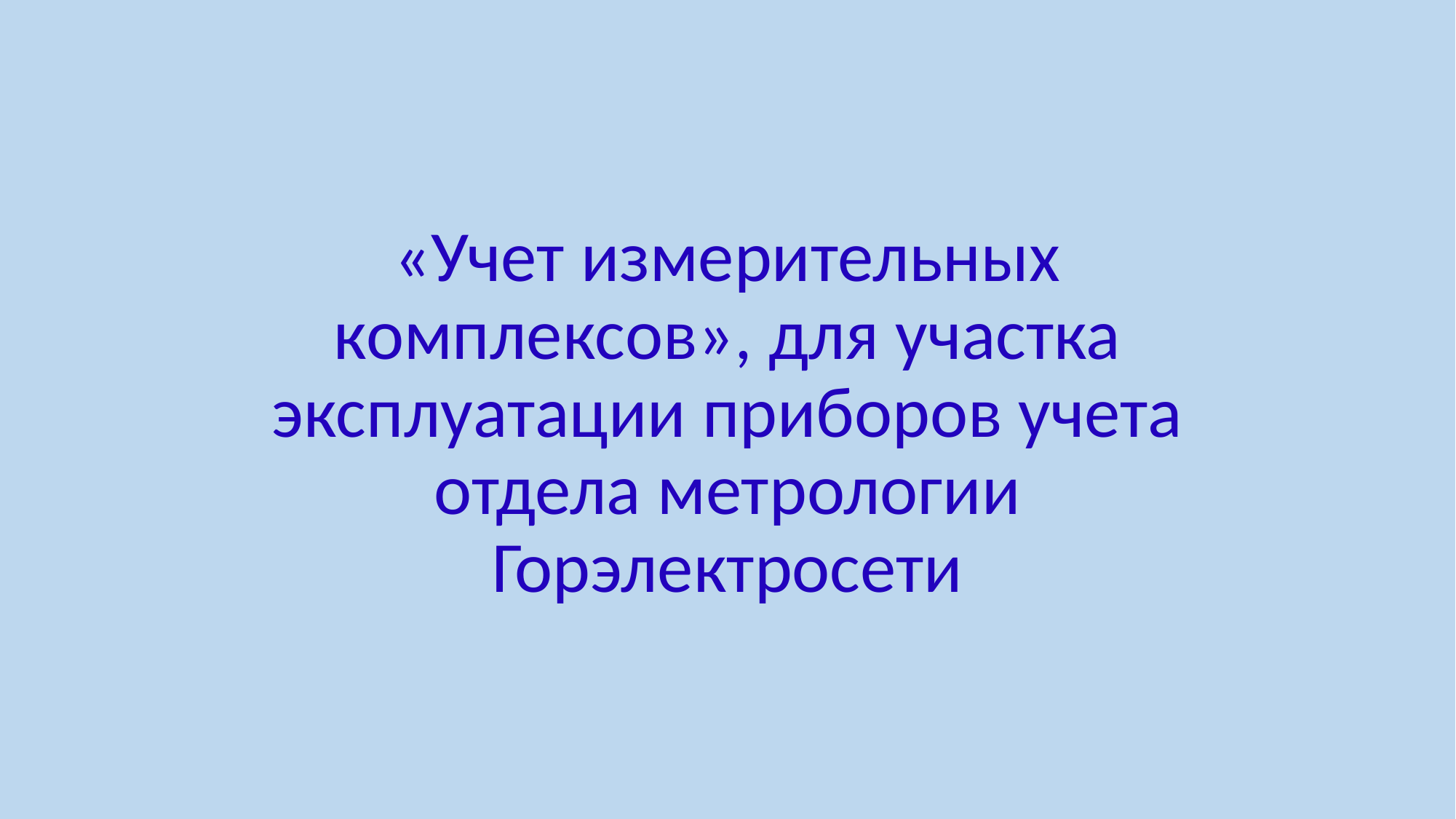

# «Учет измерительных комплексов», для участка эксплуатации приборов учета отдела метрологии Горэлектросети